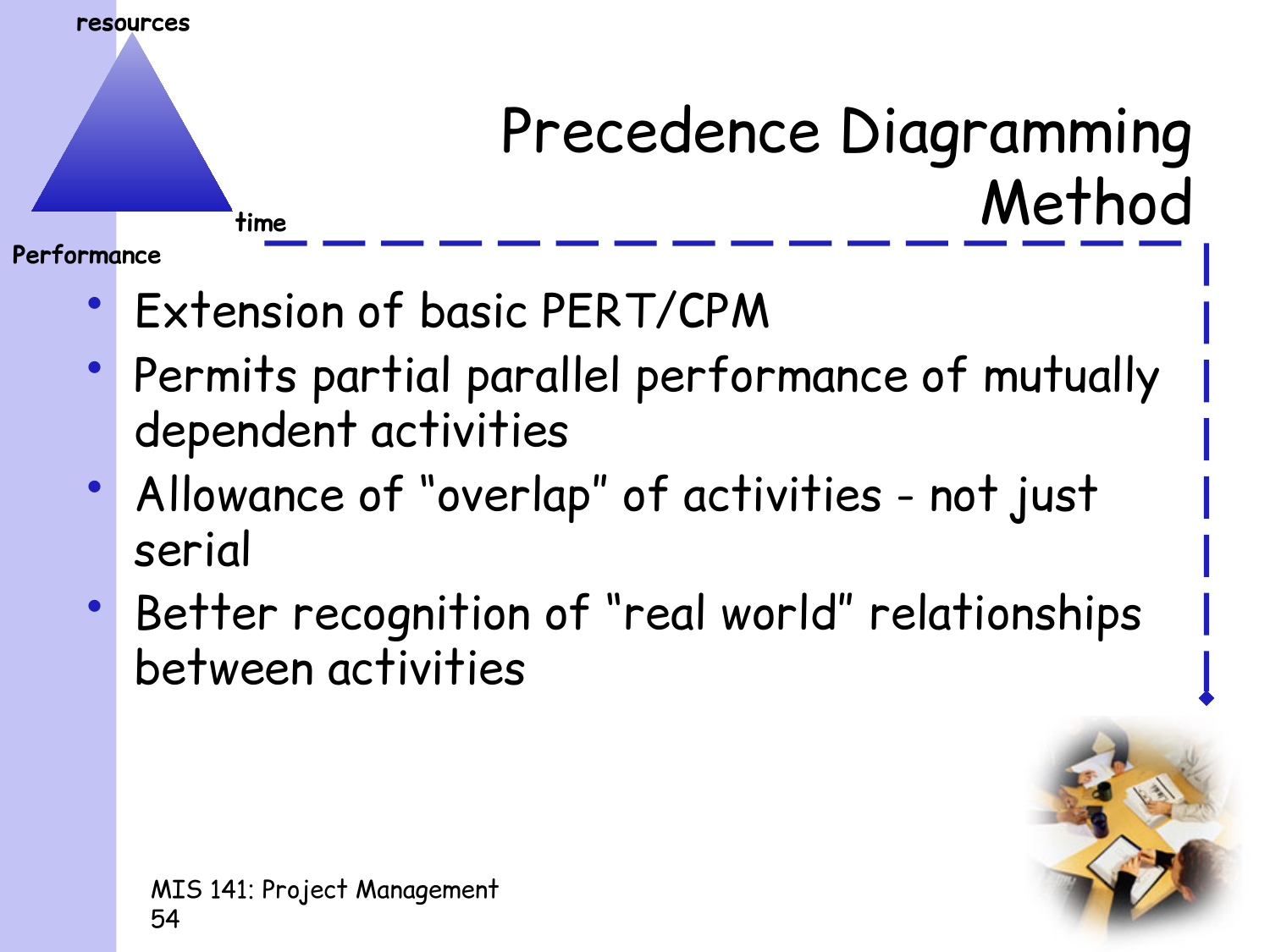

# Precedence Diagramming Method
Extension of basic PERT/CPM
Permits partial parallel performance of mutually dependent activities
Allowance of “overlap” of activities - not just serial
Better recognition of “real world” relationships between activities

MIS 141: Project Management
54